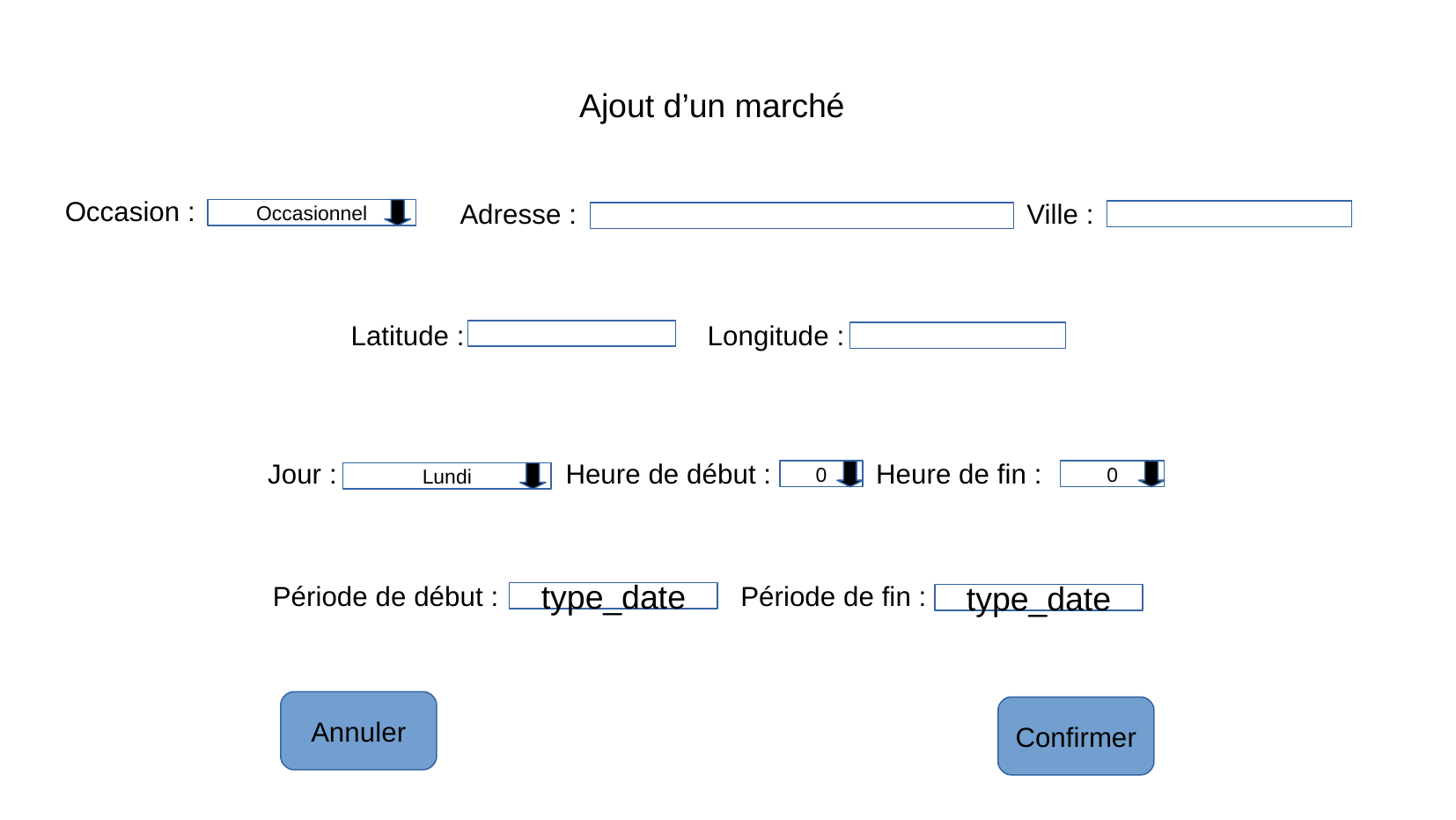

Ajout d’un marché
Occasion :
Adresse :
Ville :
Occasionnel

Latitude :
Longitude :

Jour :
Heure de début :
Heure de fin :
0

0

Lundi

Période de début :
Période de fin :
type_date
type_date
Annuler
Confirmer